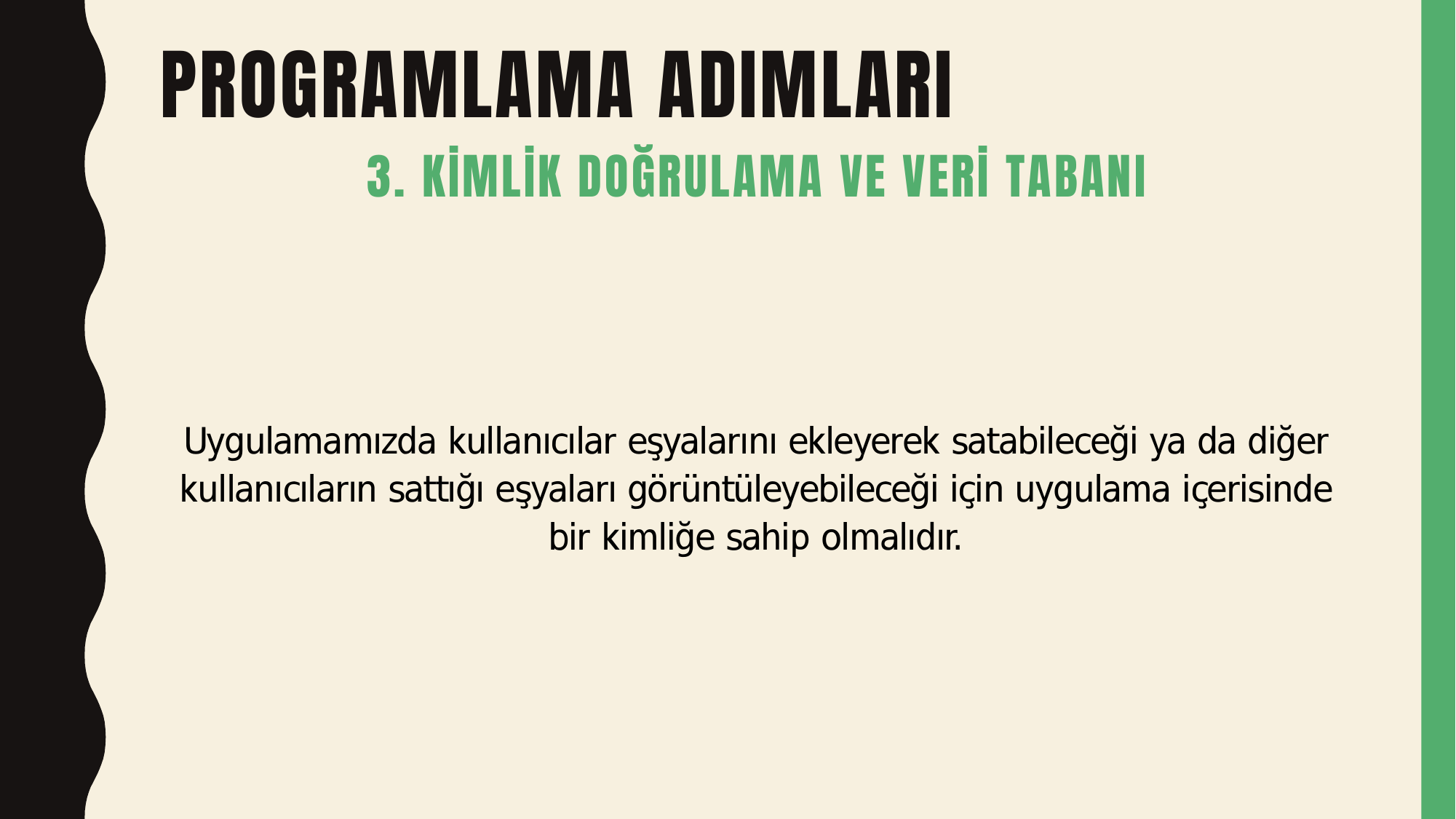

# programlama ADIMLARI
3. Kimlik doğrulama ve veri tabanı
Uygulamamızda kullanıcılar eşyalarını ekleyerek satabileceği ya da diğer kullanıcıların sattığı eşyaları görüntüleyebileceği için uygulama içerisinde bir kimliğe sahip olmalıdır.